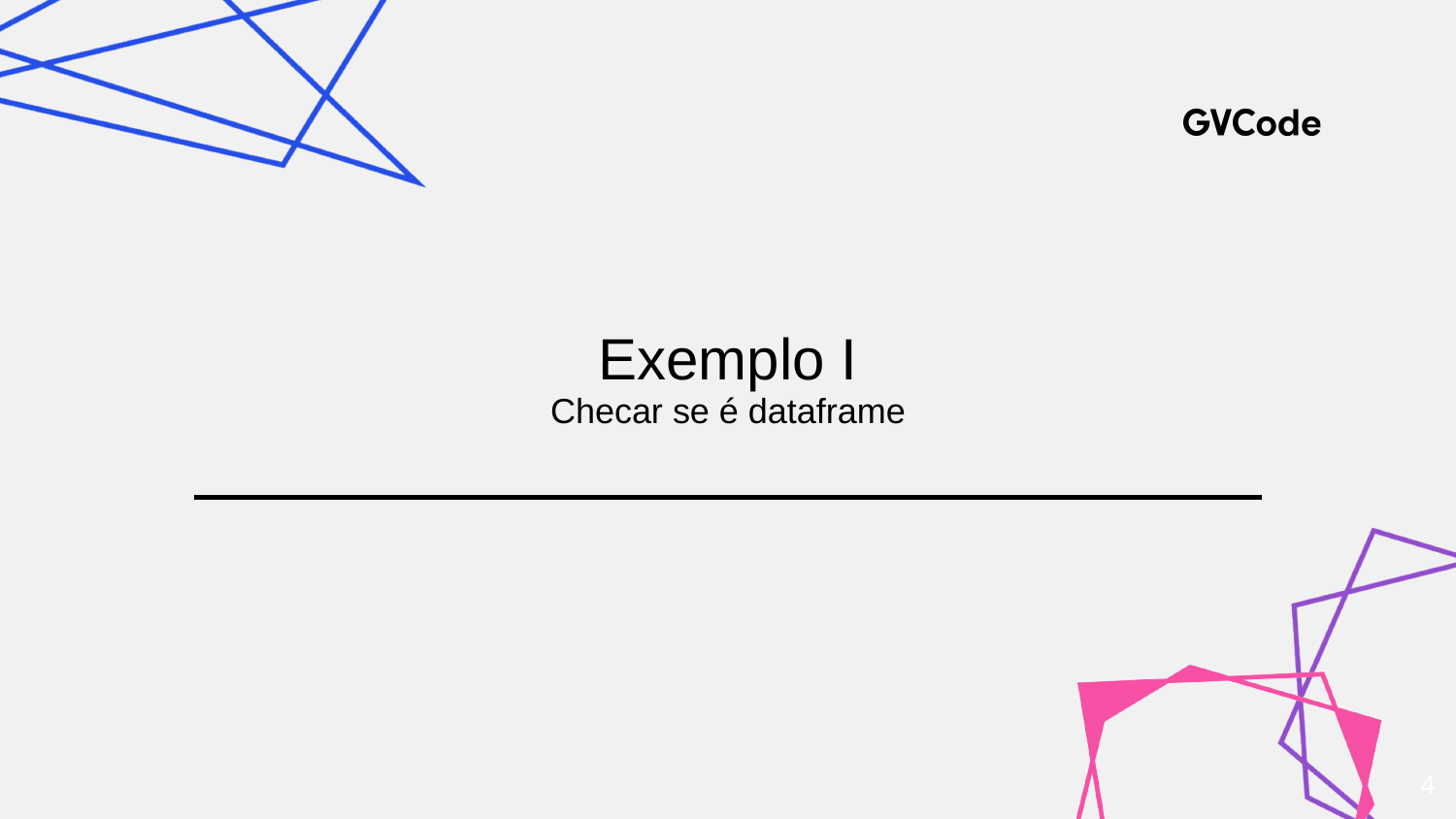

# Exemplo I Checar se é dataframe
4